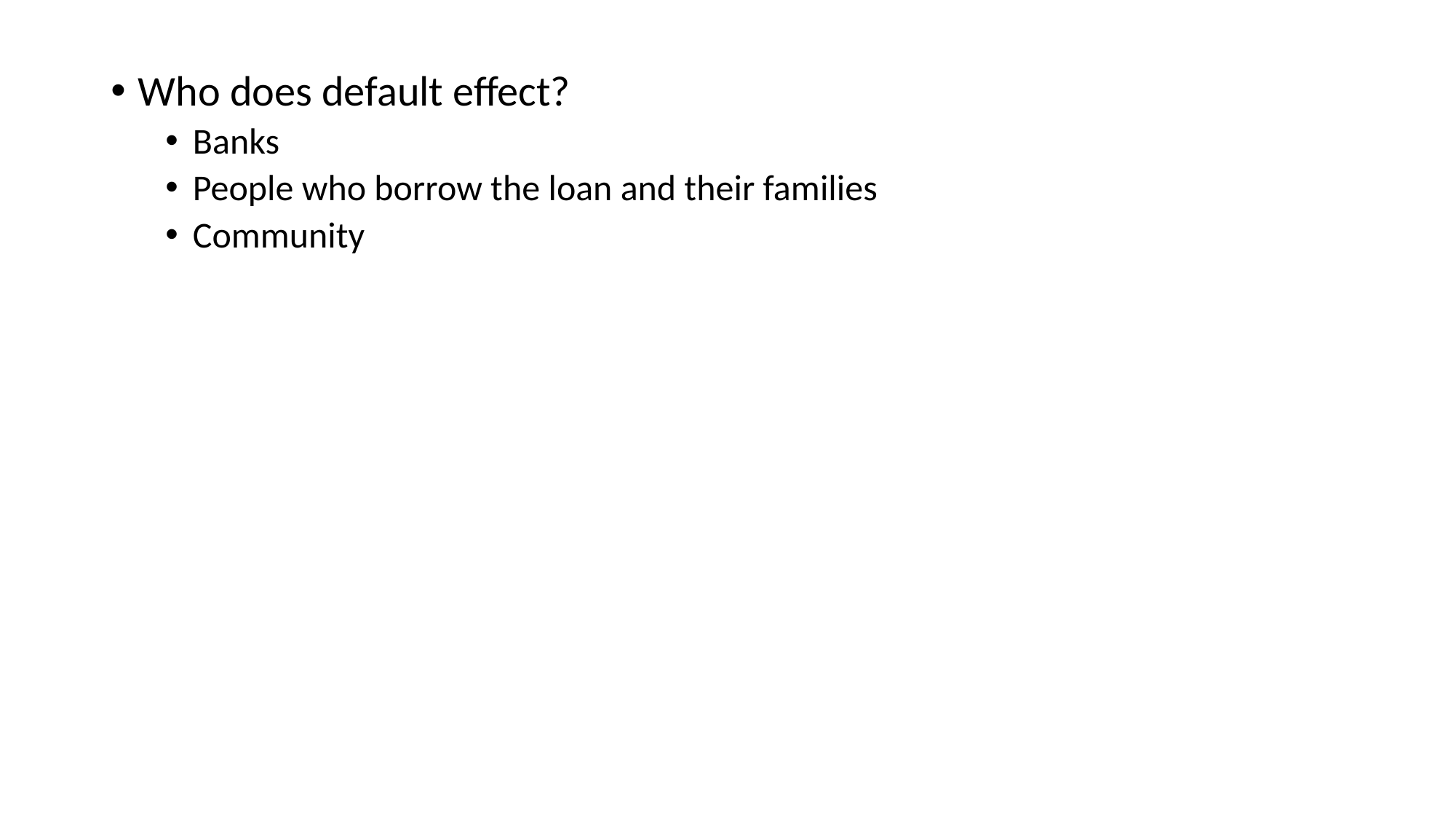

Who does default effect?
Banks
People who borrow the loan and their families
Community